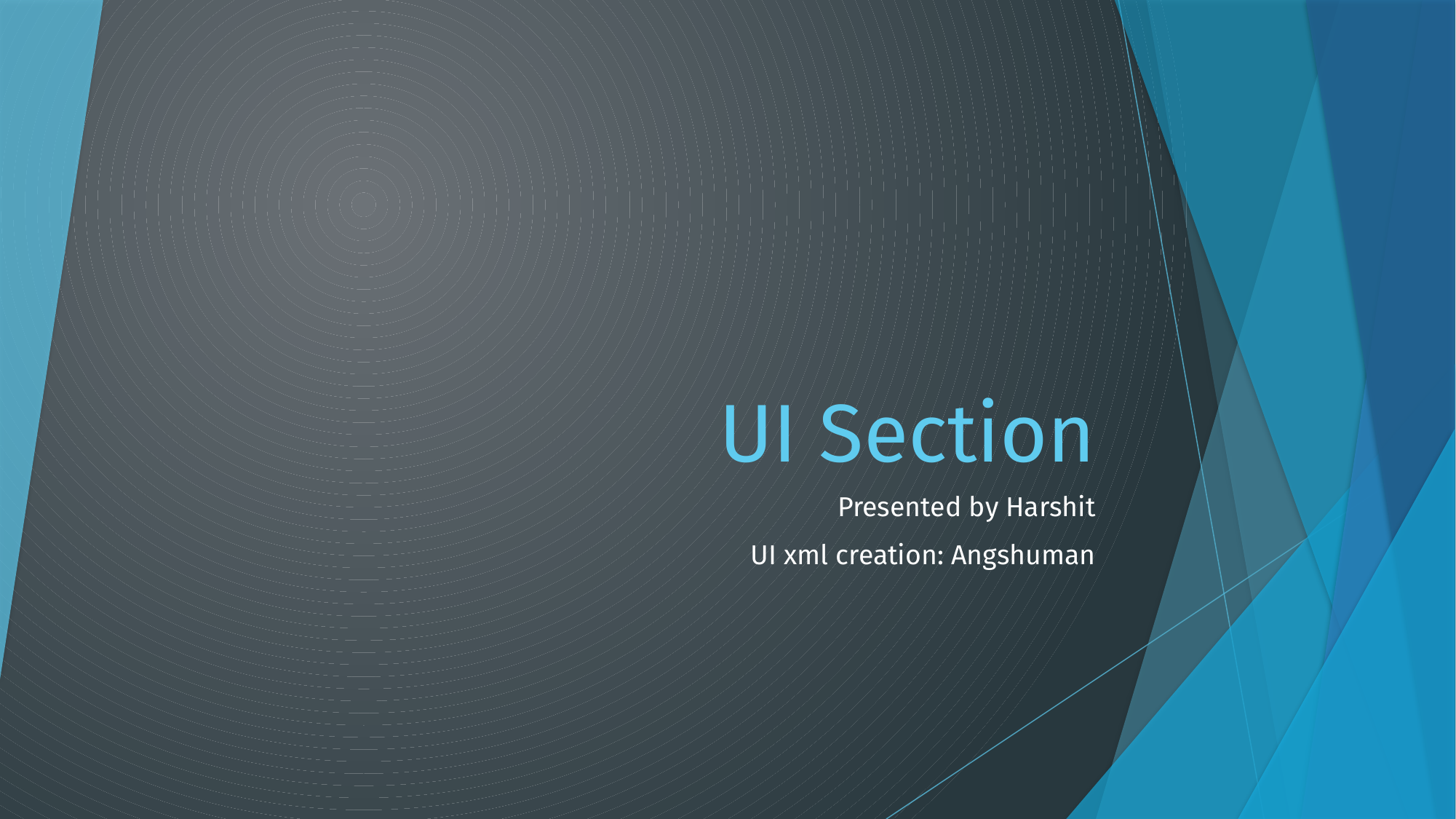

# UI Section
Presented by Harshit
UI xml creation: Angshuman